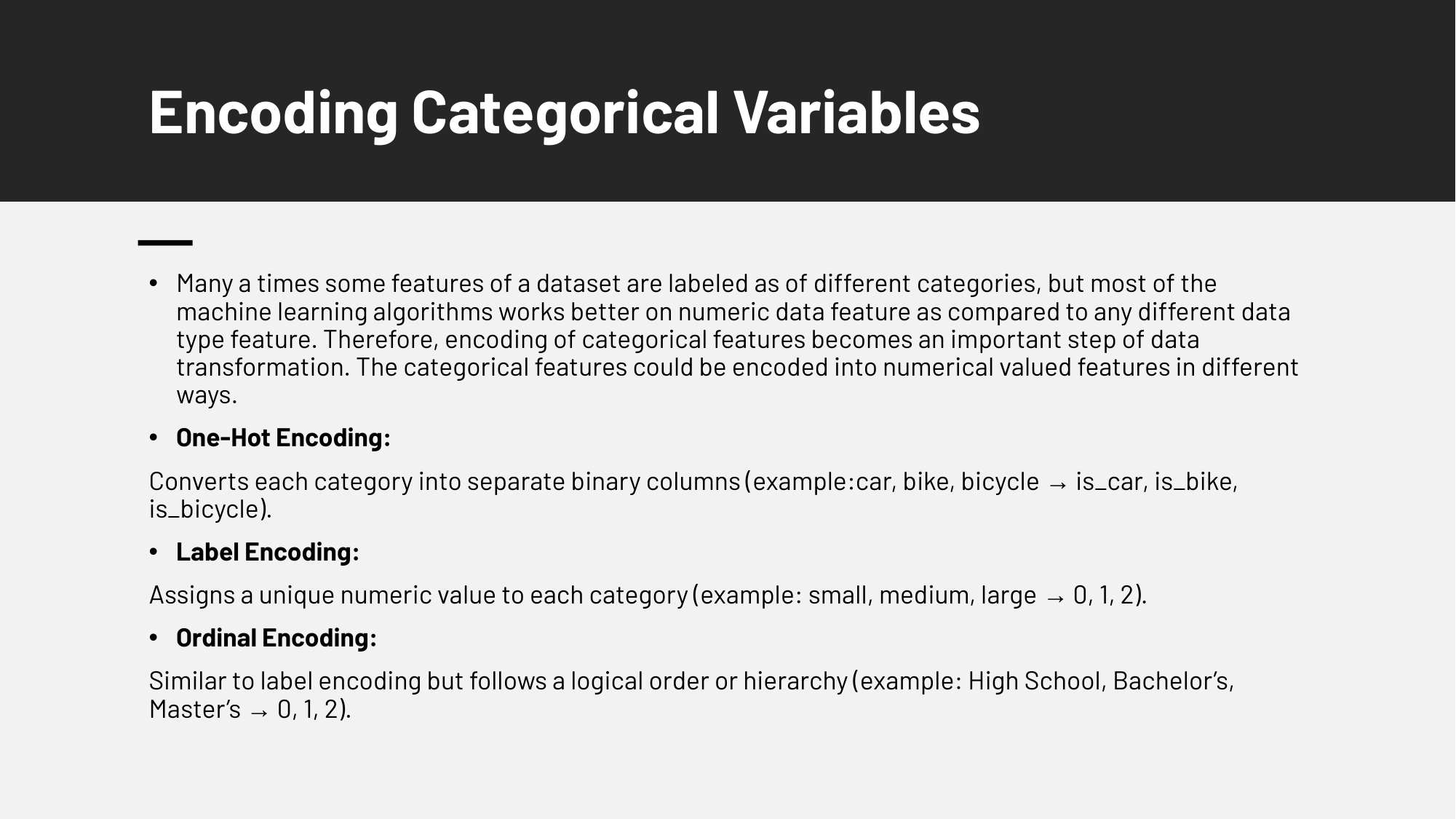

# Encoding Categorical Variables

Many a times some features of a dataset are labeled as of different categories, but most of the machine learning algorithms works better on numeric data feature as compared to any different data type feature. Therefore, encoding of categorical features becomes an important step of data transformation. The categorical features could be encoded into numerical valued features in different ways.
One-Hot Encoding:
Converts each category into separate binary columns (example:car, bike, bicycle → is_car, is_bike, is_bicycle).
Label Encoding:
Assigns a unique numeric value to each category (example: small, medium, large → 0, 1, 2).
Ordinal Encoding:
Similar to label encoding but follows a logical order or hierarchy (example: High School, Bachelor’s, Master’s → 0, 1, 2).